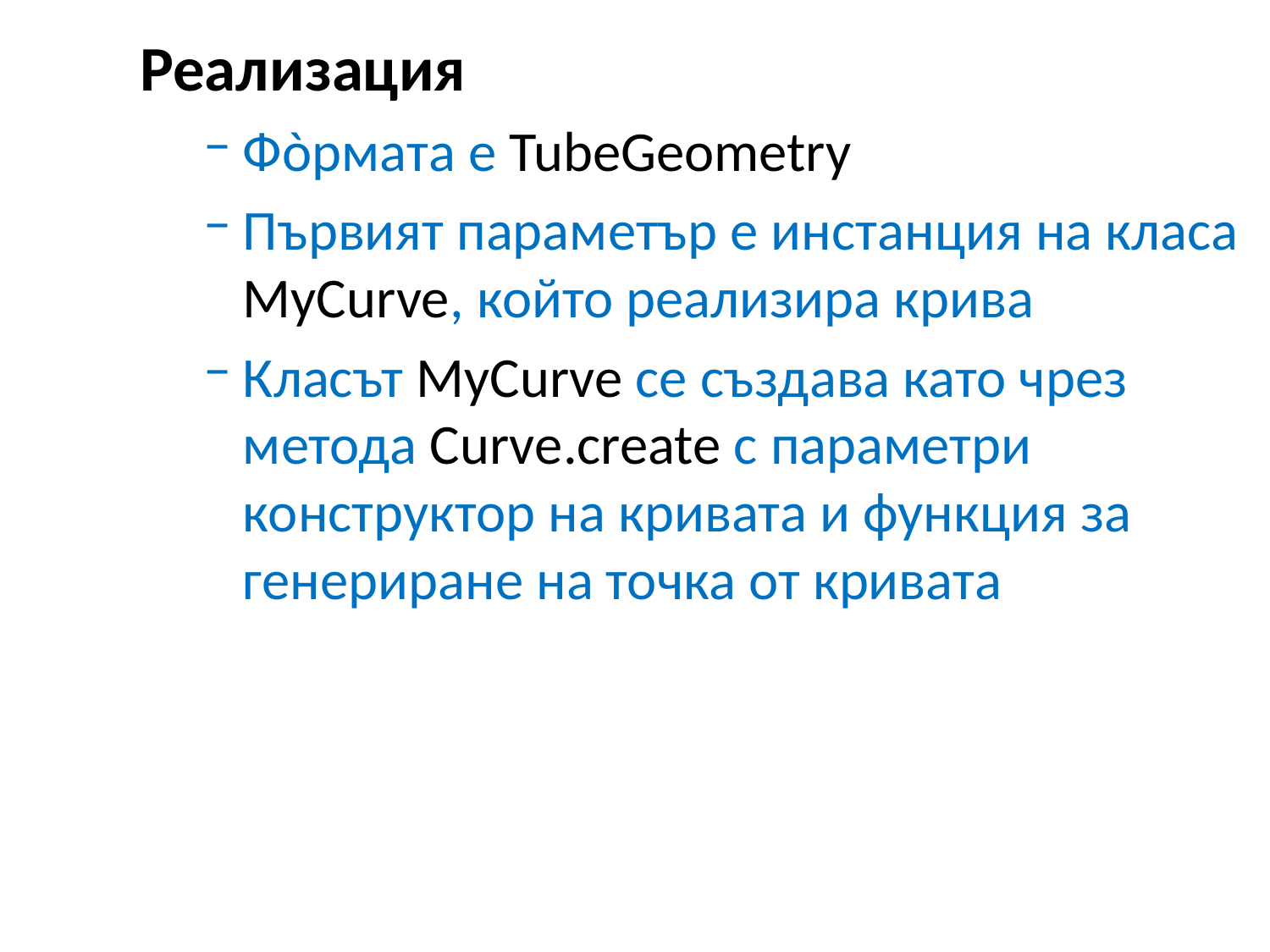

Реализация
Фòрмата е TubeGeometry
Първият параметър е инстанция на класа MyCurve, който реализира крива
Класът MyCurve се създава като чрез метода Curve.create с параметри конструктор на кривата и функция за генериране на точка от кривата